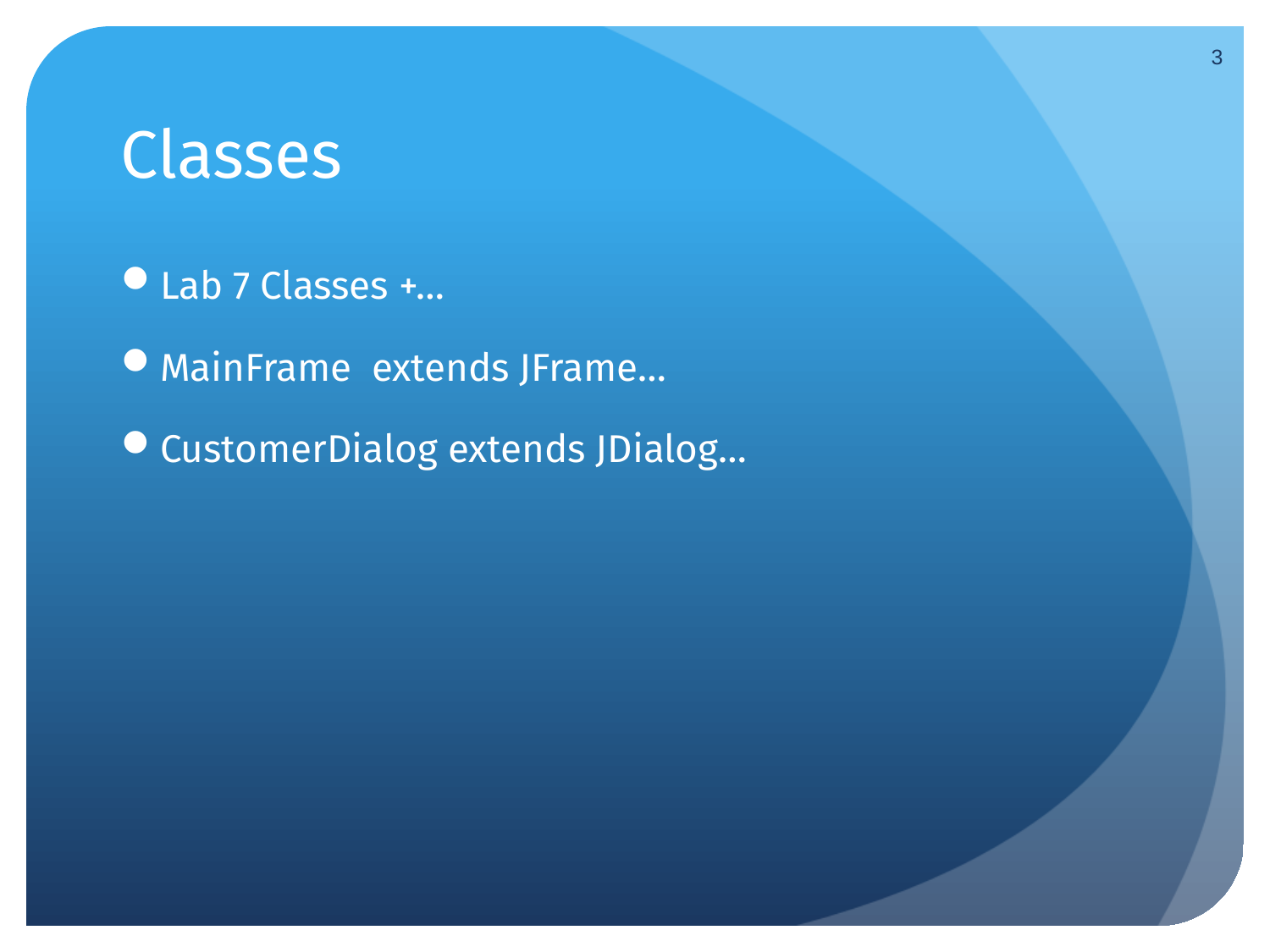

3
# Classes
Lab 7 Classes +…
MainFrame  extends JFrame…
CustomerDialog extends JDialog…